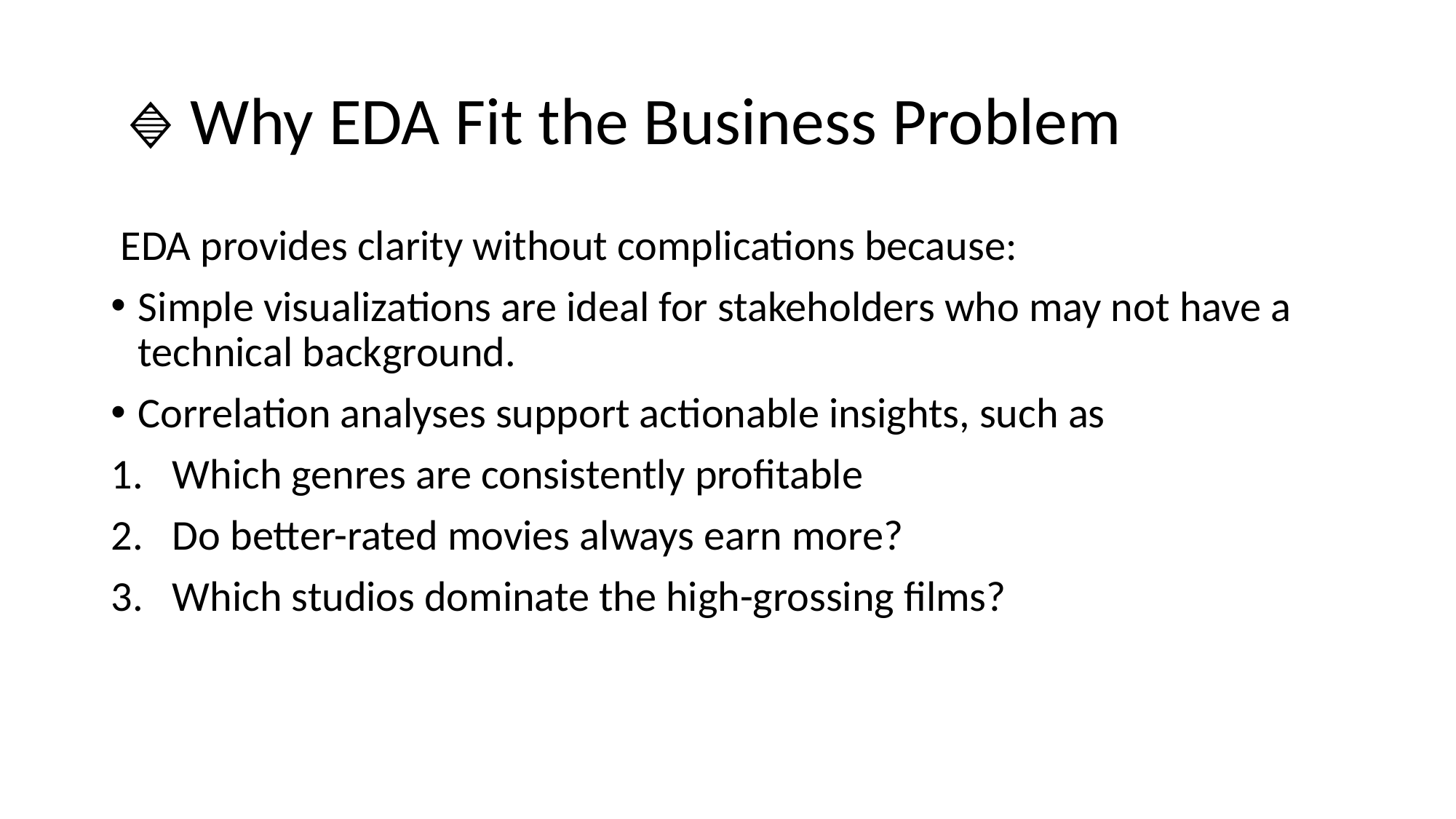

# 🔹 Why EDA Fit the Business Problem
 EDA provides clarity without complications because:
Simple visualizations are ideal for stakeholders who may not have a technical background.
Correlation analyses support actionable insights, such as
Which genres are consistently profitable
Do better-rated movies always earn more?
Which studios dominate the high-grossing films?